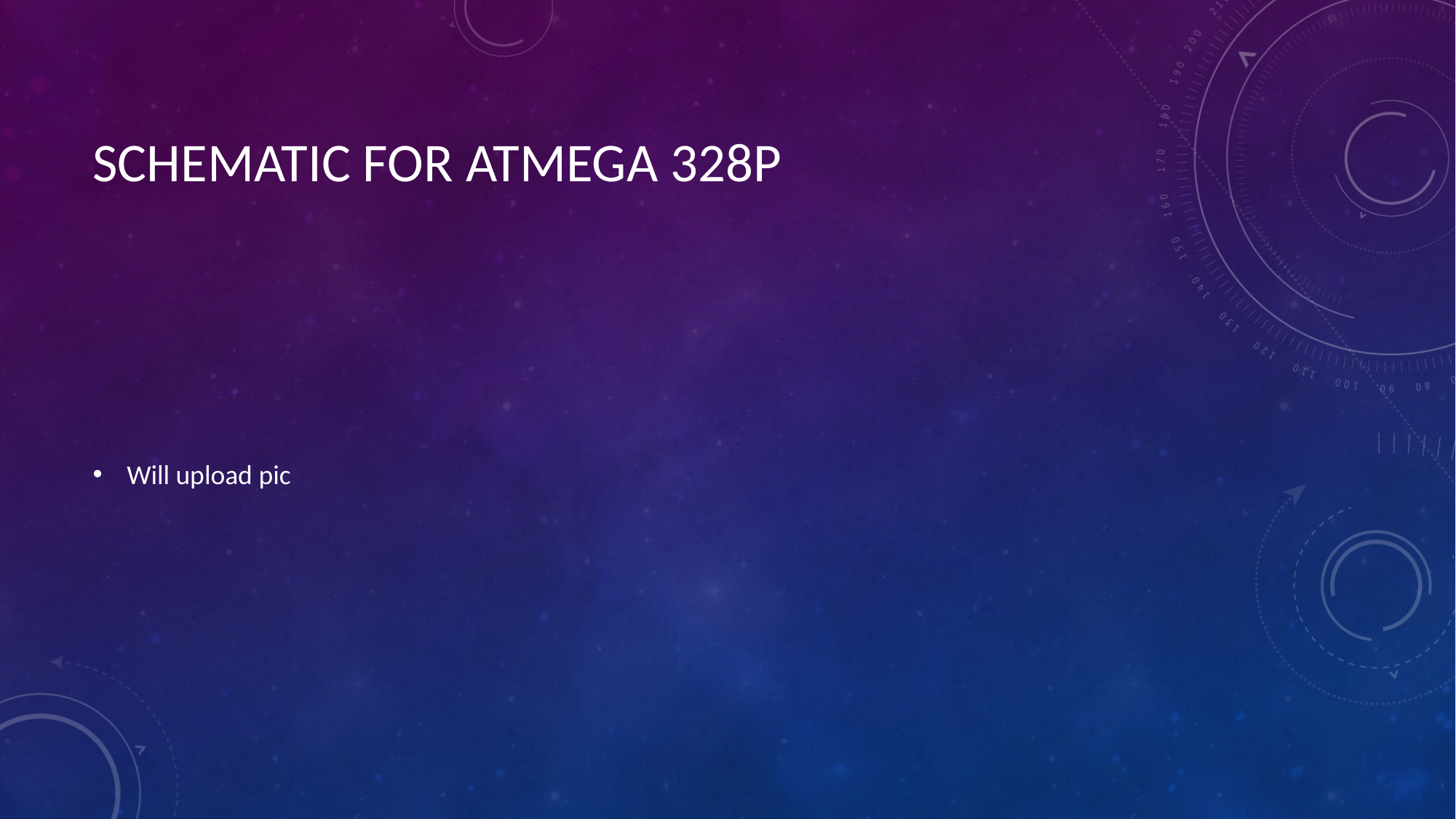

# Schematic for atmega 328p
Will upload pic